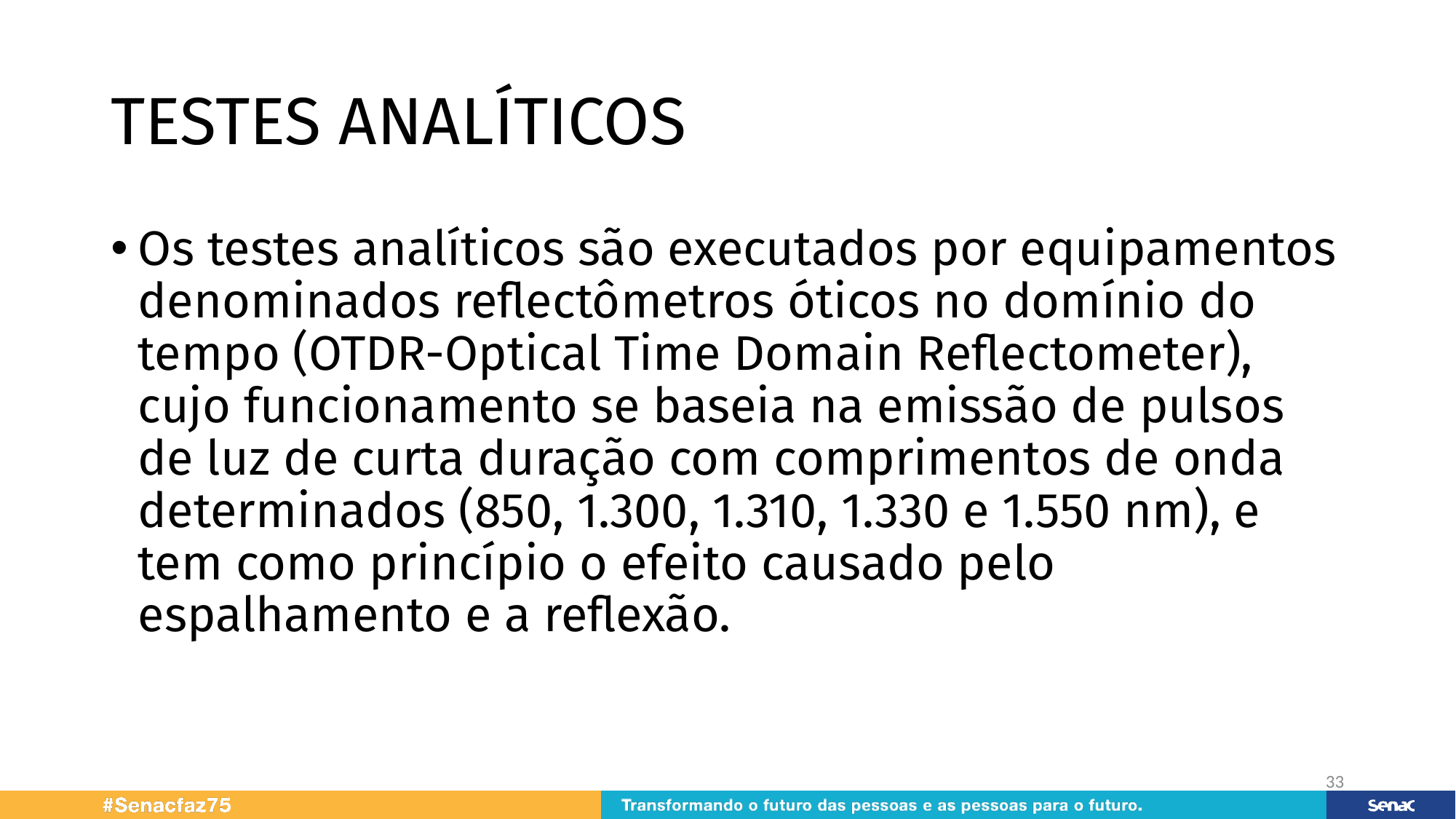

# TESTES ANALÍTICOS
Os testes analíticos são executados por equipamentos denominados reflectômetros óticos no domínio do tempo (OTDR-Optical Time Domain Reflectometer), cujo funcionamento se baseia na emissão de pulsos de luz de curta duração com comprimentos de onda determinados (850, 1.300, 1.310, 1.330 e 1.550 nm), e tem como princípio o efeito causado pelo espalhamento e a reflexão.

33